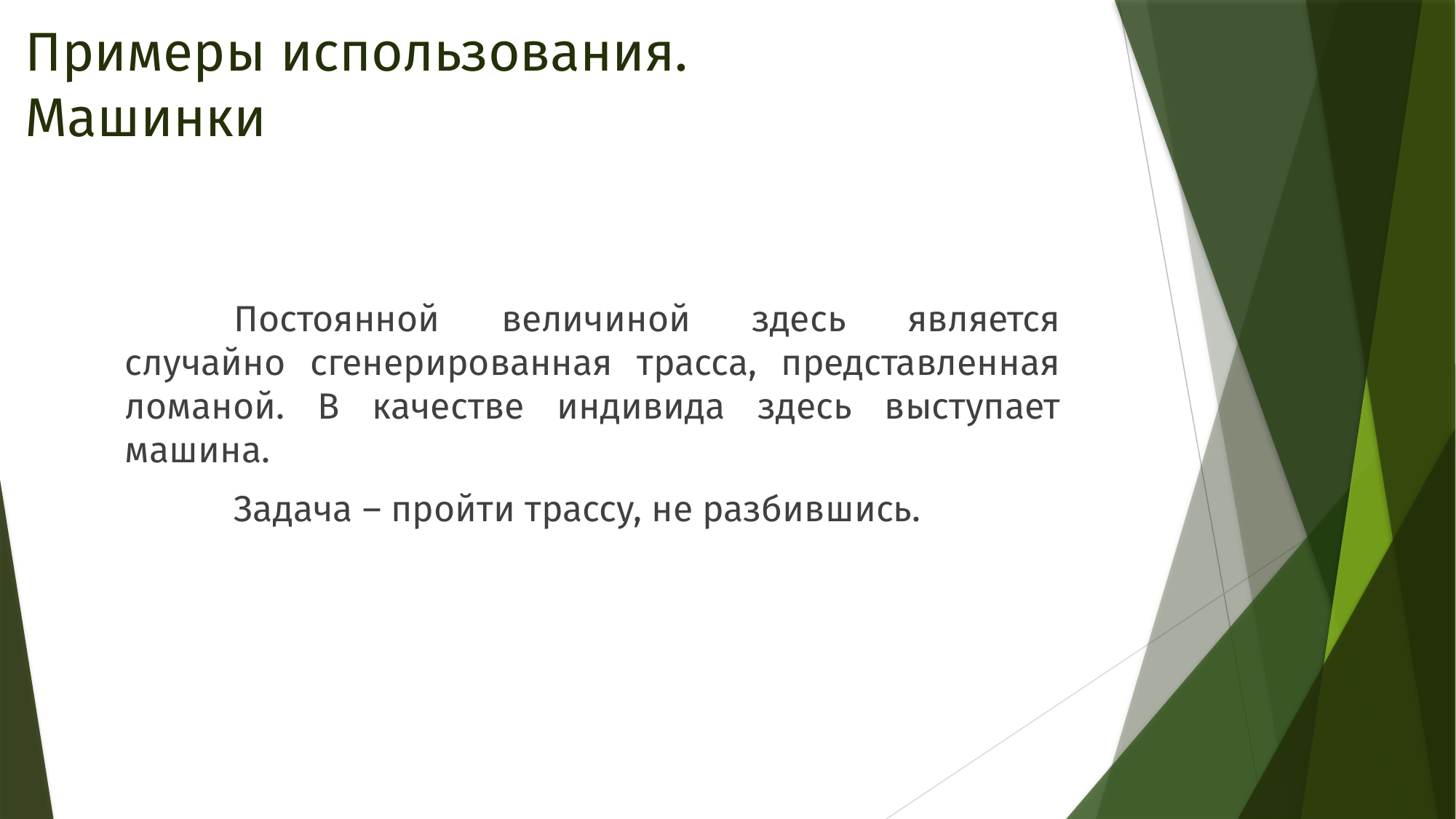

# Примеры использования. Машинки
	Постоянной величиной здесь является случайно сгенерированная трасса, представленная ломаной. В качестве индивида здесь выступает машина.
	Задача – пройти трассу, не разбившись.